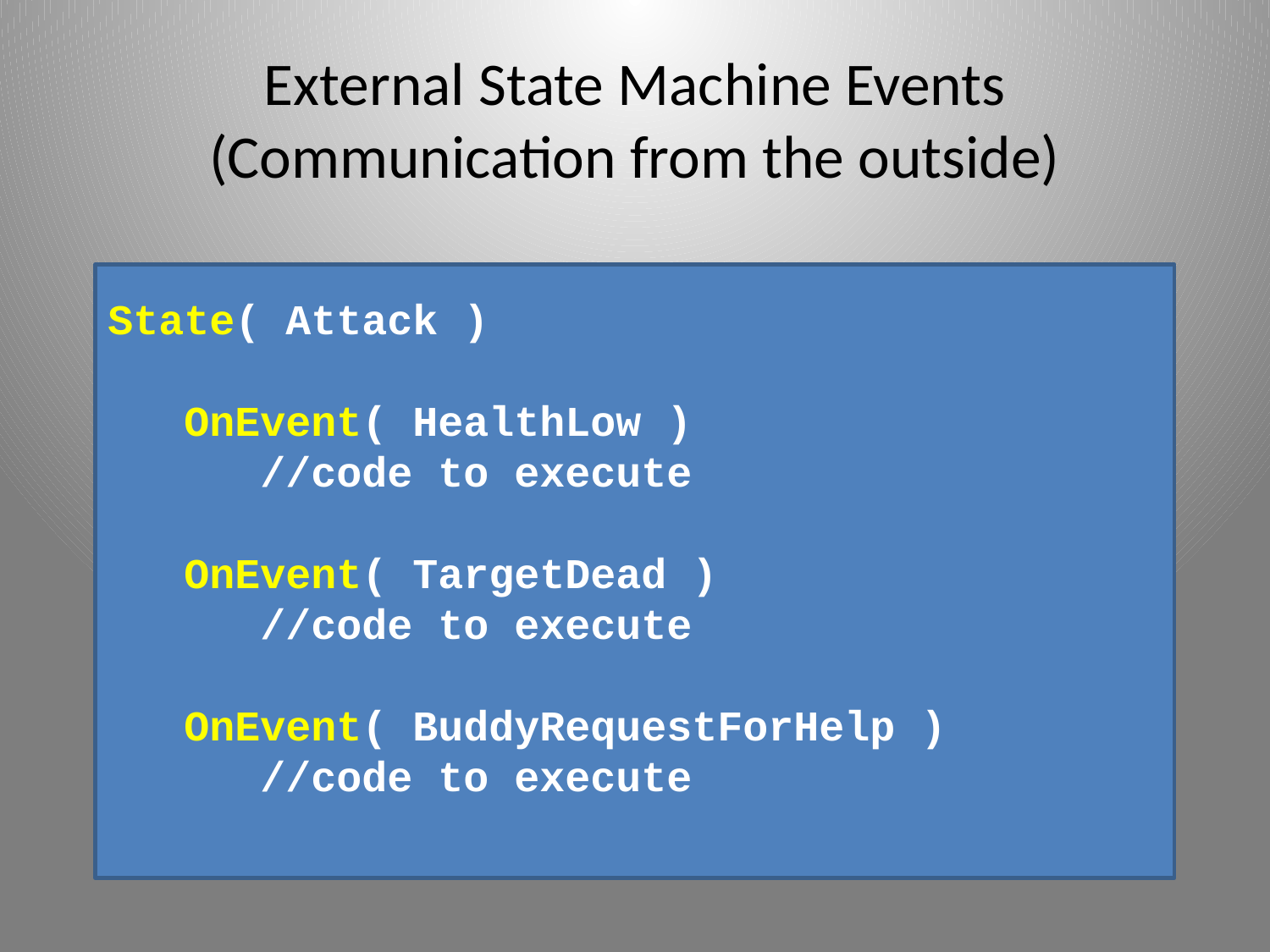

# External State Machine Events (Communication from the outside)
State( Attack )

   OnEvent( HealthLow )
      //code to execute

   OnEvent( TargetDead )
      //code to execute

   OnEvent( BuddyRequestForHelp )
      //code to execute